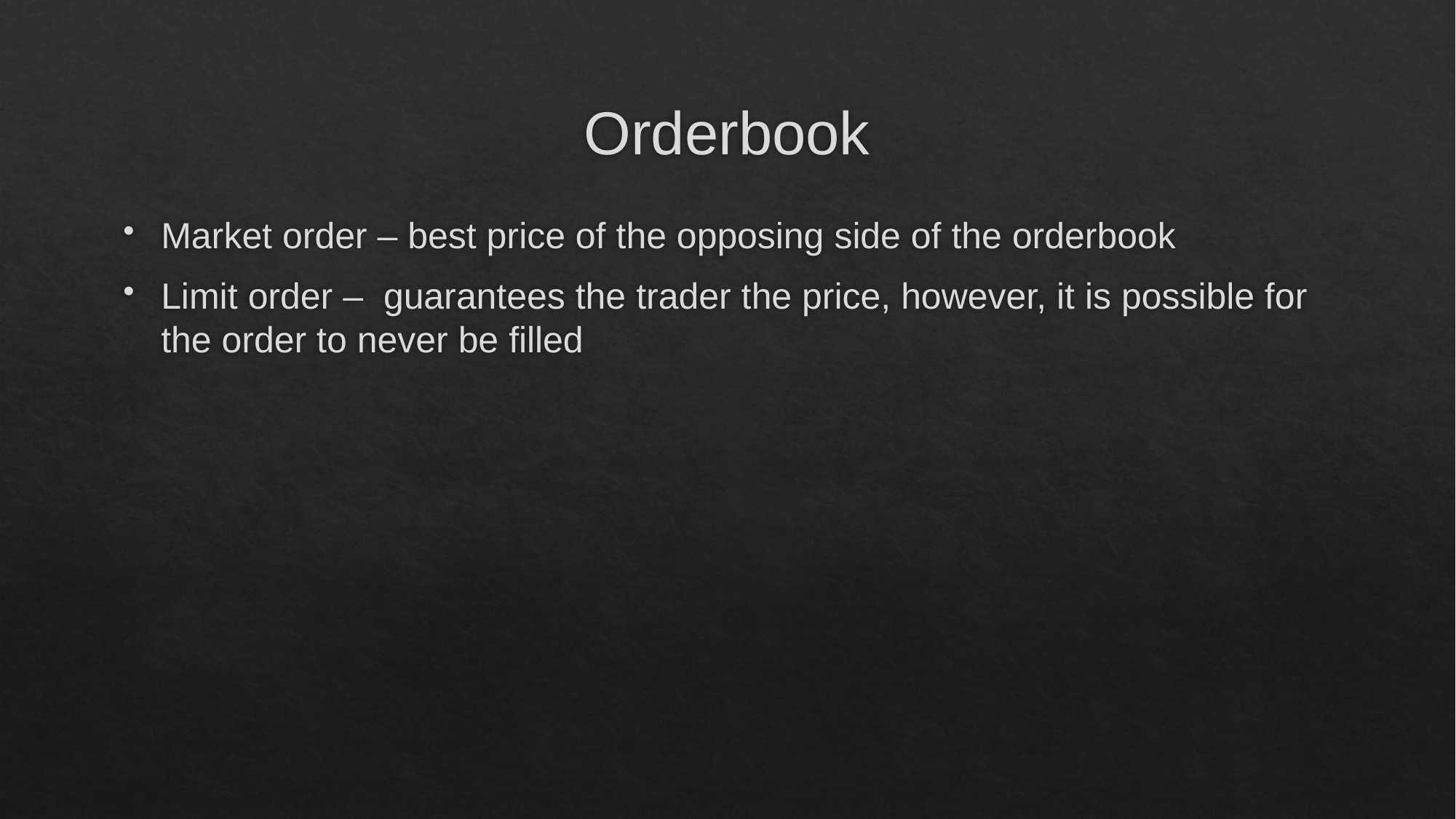

# Orderbook
Market order – best price of the opposing side of the orderbook
Limit order –  guarantees the trader the price, however, it is possible for the order to never be filled